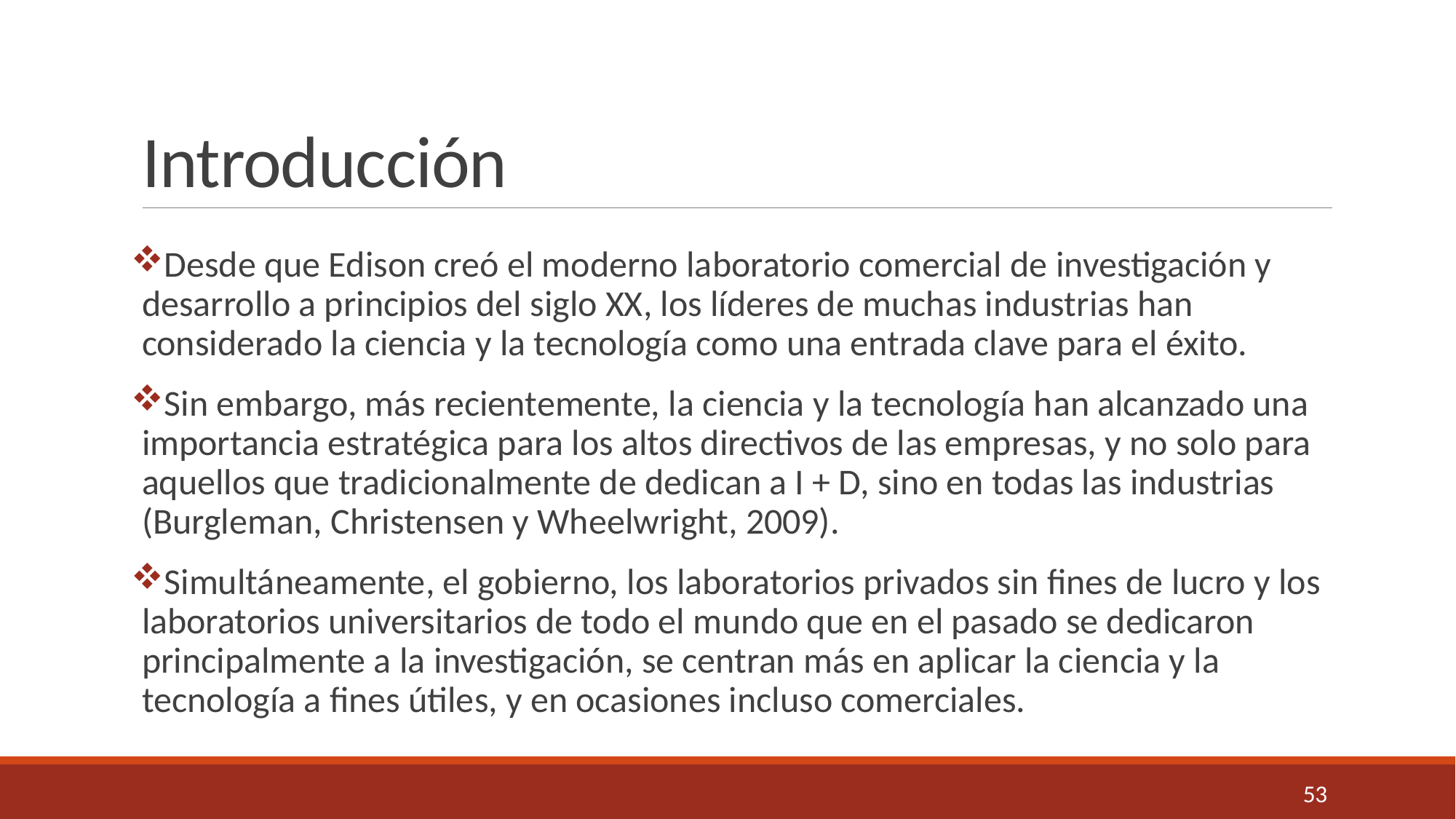

# Introducción
Desde que Edison creó el moderno laboratorio comercial de investigación y desarrollo a principios del siglo XX, los líderes de muchas industrias han considerado la ciencia y la tecnología como una entrada clave para el éxito.
Sin embargo, más recientemente, la ciencia y la tecnología han alcanzado una importancia estratégica para los altos directivos de las empresas, y no solo para aquellos que tradicionalmente de dedican a I + D, sino en todas las industrias (Burgleman, Christensen y Wheelwright, 2009).
Simultáneamente, el gobierno, los laboratorios privados sin fines de lucro y los laboratorios universitarios de todo el mundo que en el pasado se dedicaron principalmente a la investigación, se centran más en aplicar la ciencia y la tecnología a fines útiles, y en ocasiones incluso comerciales.
53